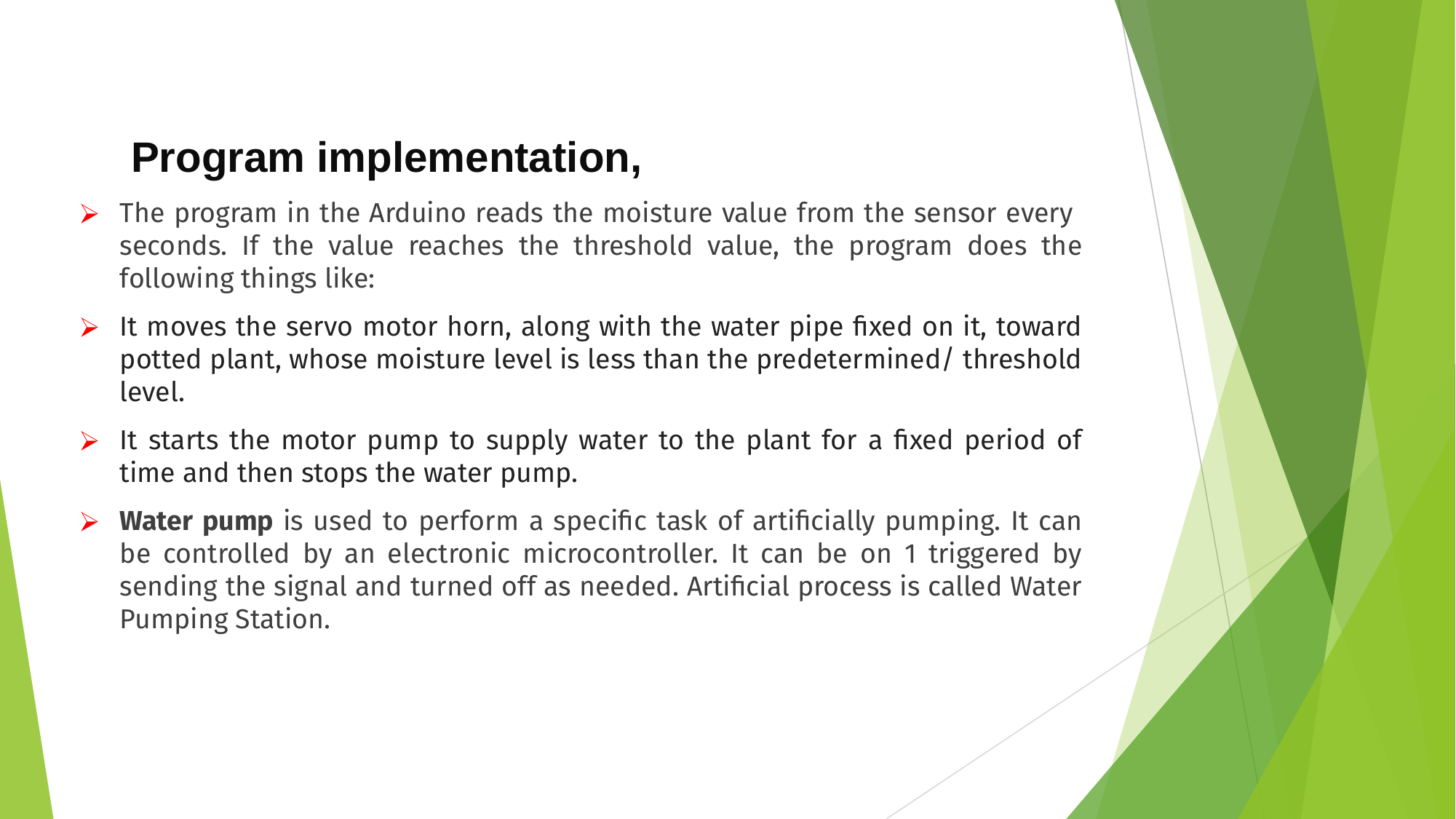

# Program implementation,
The program in the Arduino reads the moisture value from the sensor every  seconds. If the value reaches the threshold value, the program does the following things like:
It moves the servo motor horn, along with the water pipe fixed on it, toward potted plant, whose moisture level is less than the predetermined/ threshold level.
It starts the motor pump to supply water to the plant for a fixed period of time and then stops the water pump.
Water pump is used to perform a specific task of artificially pumping. It can be controlled by an electronic microcontroller. It can be on 1 triggered by sending the signal and turned off as needed. Artificial process is called Water Pumping Station.